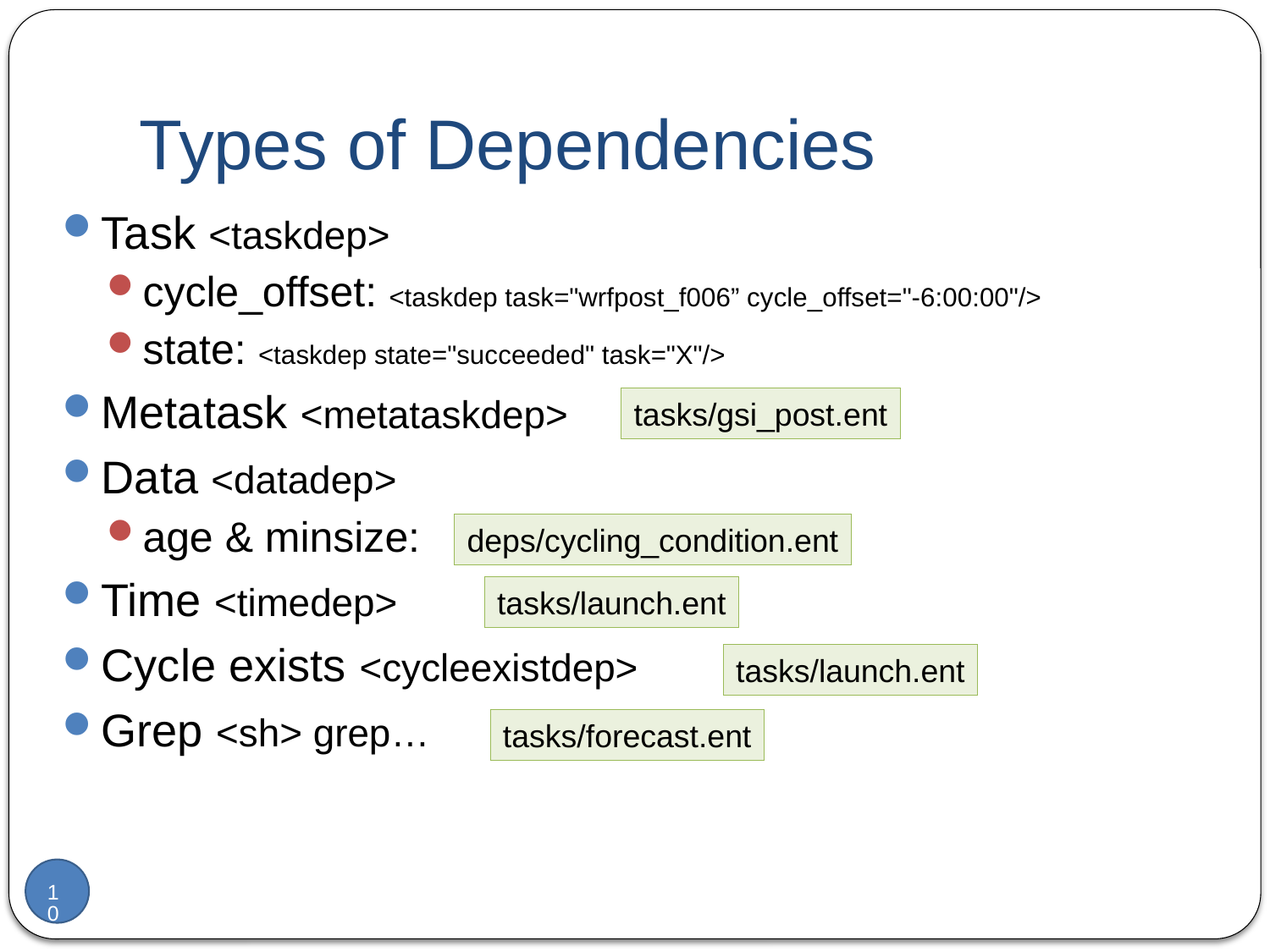

# Types of Dependencies
Task <taskdep>
cycle_offset: <taskdep task="wrfpost_f006” cycle_offset="-6:00:00"/>
state: <taskdep state="succeeded" task="X"/>
Metatask <metataskdep>
Data <datadep>
age & minsize:
Time <timedep>
Cycle exists <cycleexistdep>
Grep <sh> grep…

tasks/gsi_post.ent
deps/cycling_condition.ent
tasks/launch.ent
tasks/launch.ent
tasks/forecast.ent